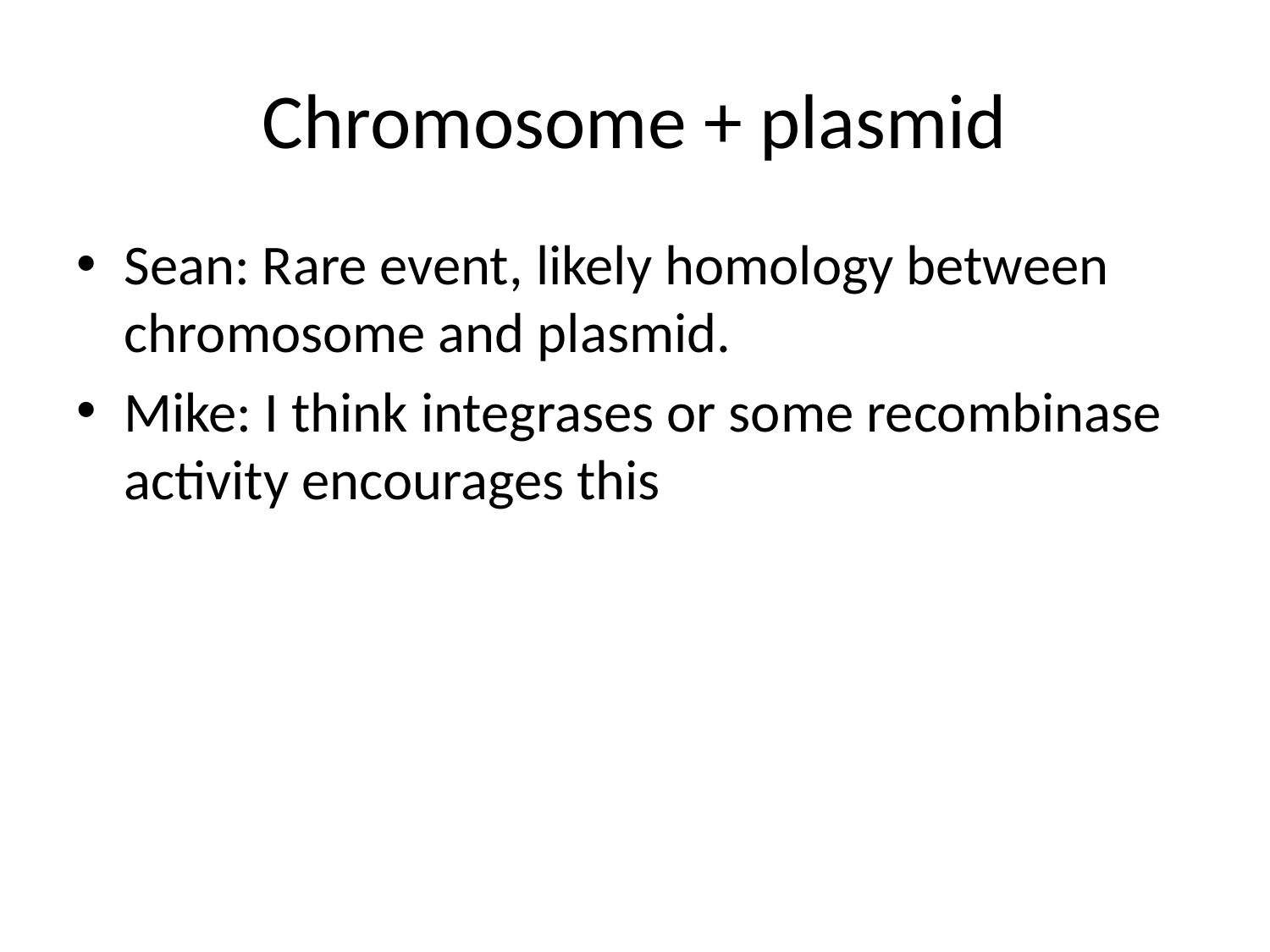

# Chromosome + plasmid
Sean: Rare event, likely homology between chromosome and plasmid.
Mike: I think integrases or some recombinase activity encourages this